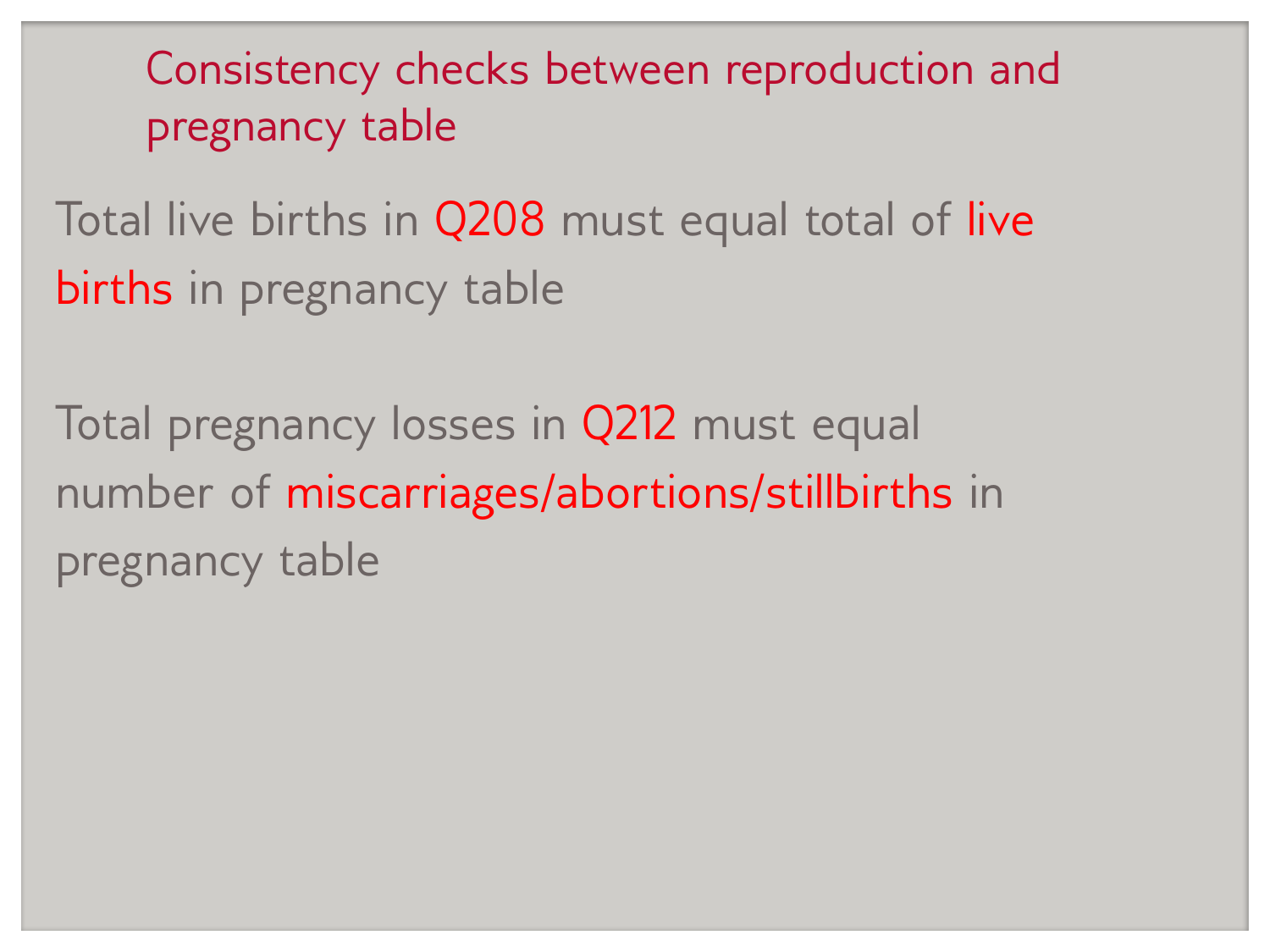

# Consistency checks between reproduction and pregnancy table
Total live births in Q208 must equal total of live births in pregnancy table

Total pregnancy losses in Q212 must equal number of miscarriages/abortions/stillbirths in pregnancy table